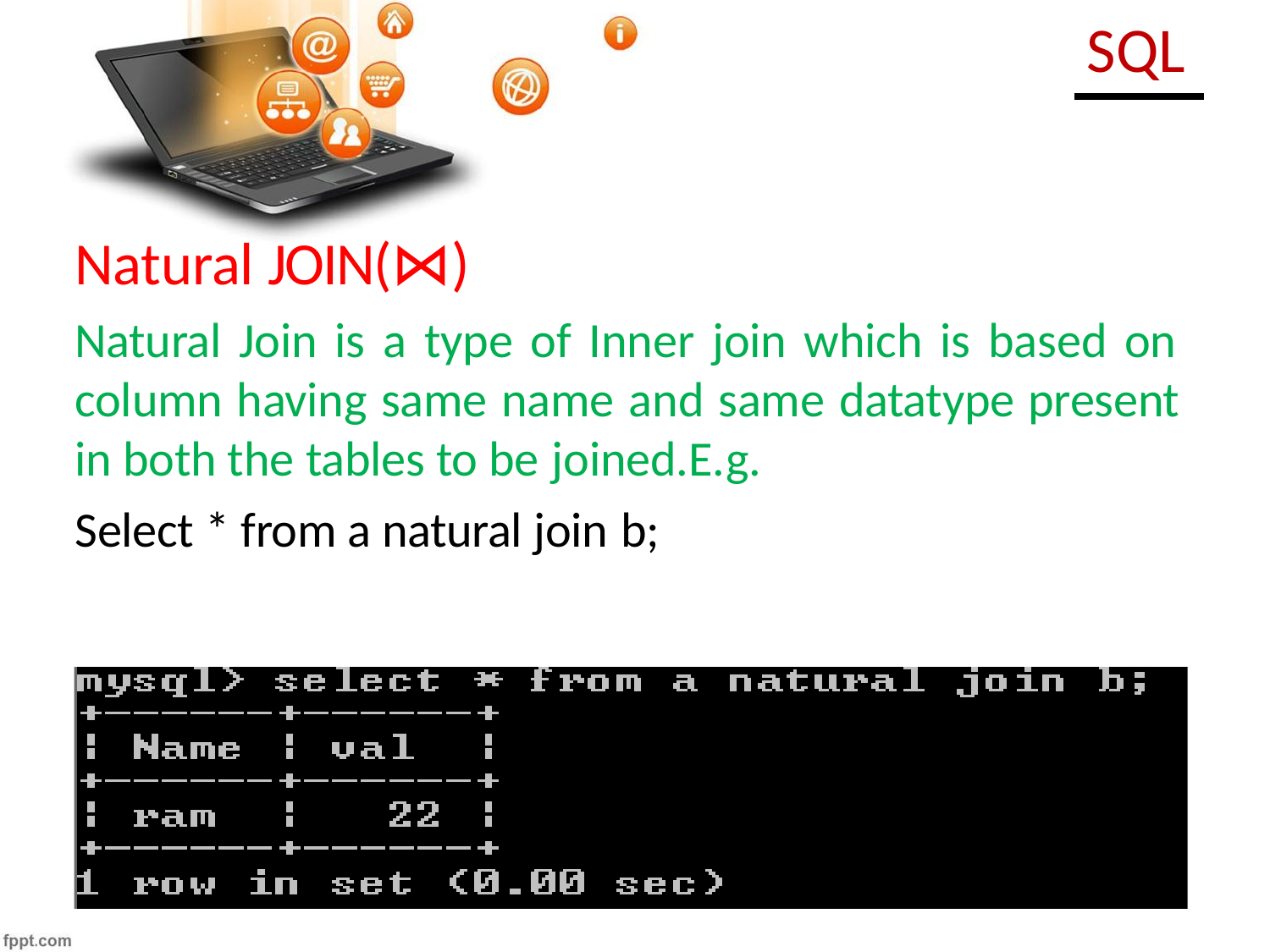

# SQL

Natural JOIN(⋈)
Natural Join is a type of Inner join which is based on  column having same name and same datatype present  in both the tables to be joined.E.g.
Select * from a natural join b;